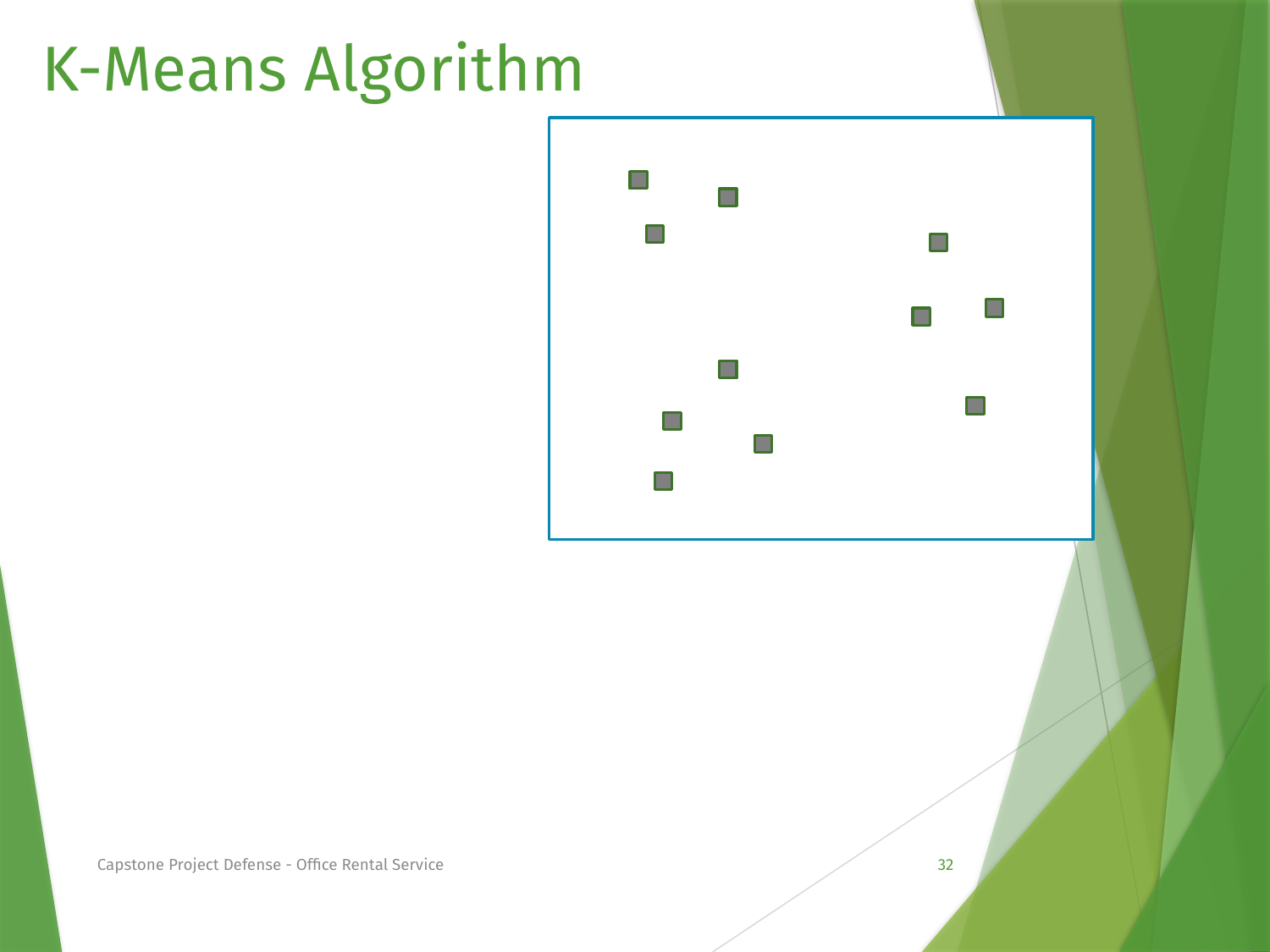

# K-Means Algorithm

Capstone Project Defense - Office Rental Service
32